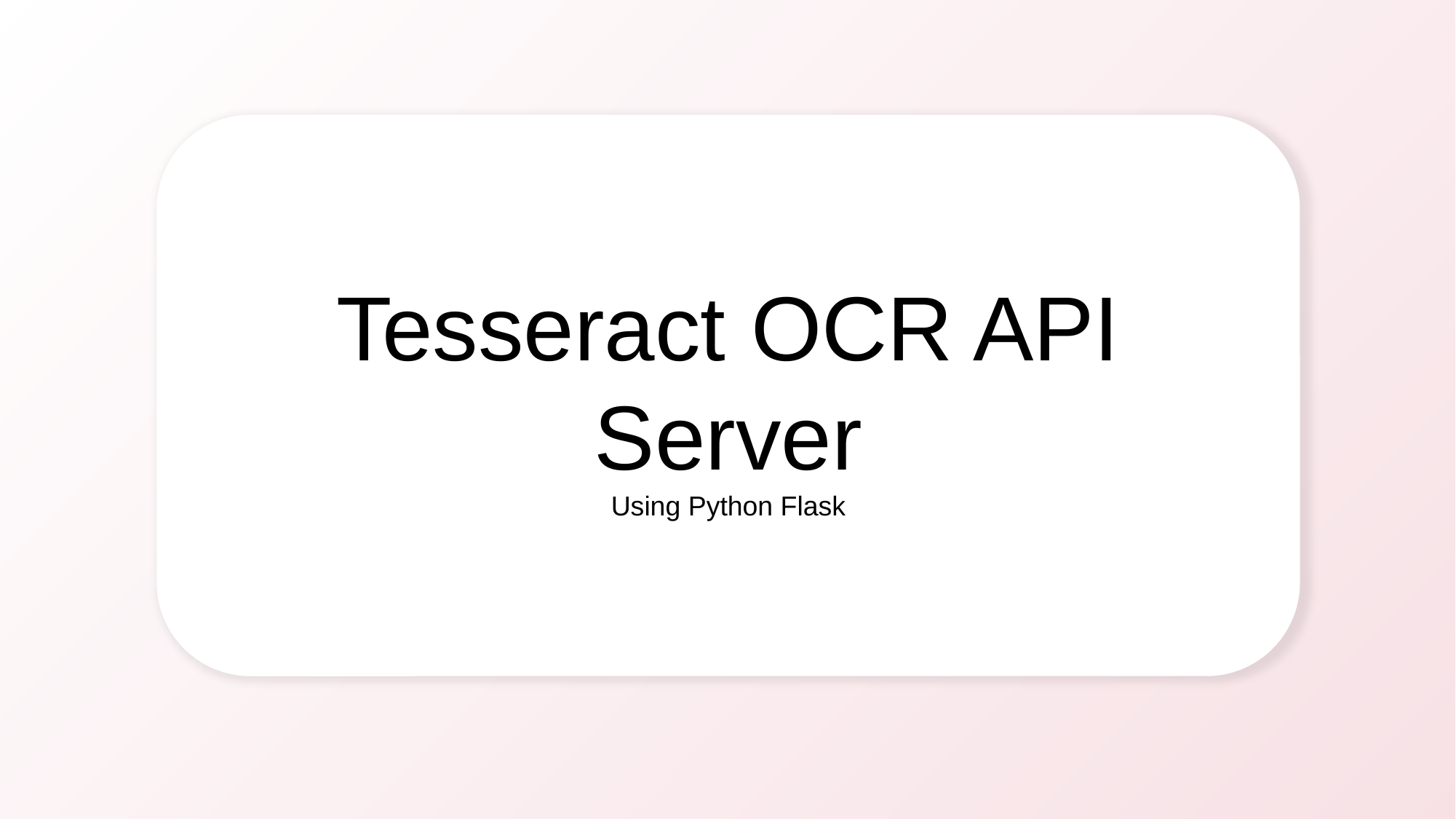

Tesseract OCR API Server
Using Python Flask
#